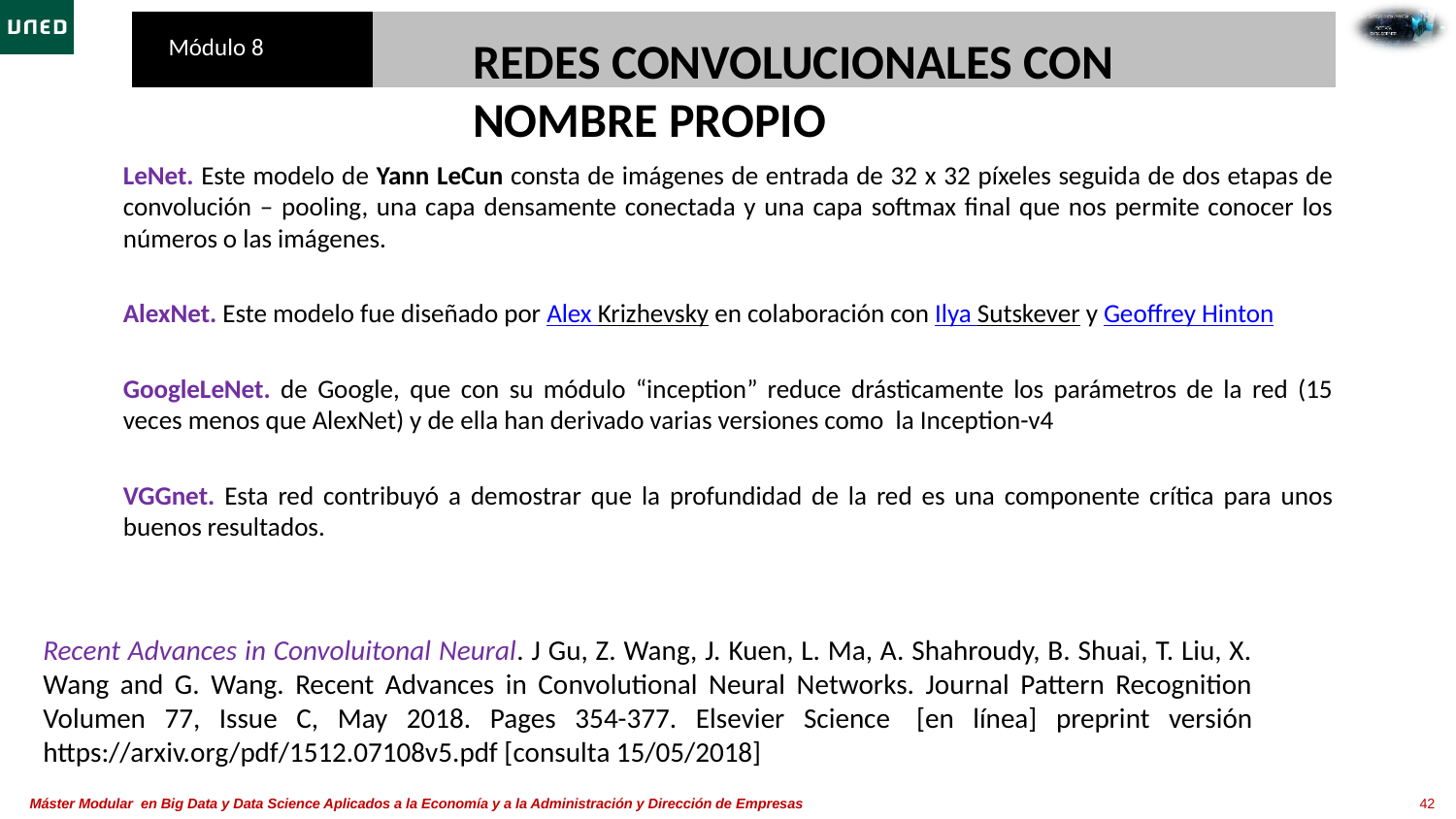

Redes convolucionales con nombre propio
LeNet. Este modelo de Yann LeCun consta de imágenes de entrada de 32 x 32 píxeles seguida de dos etapas de convolución – pooling, una capa densamente conectada y una capa softmax final que nos permite conocer los números o las imágenes.

AlexNet. Este modelo fue diseñado por Alex Krizhevsky en colaboración con Ilya Sutskever y Geoffrey Hinton

GoogleLeNet. de Google, que con su módulo “inception” reduce drásticamente los parámetros de la red (15 veces menos que AlexNet) y de ella han derivado varias versiones como  la Inception-v4

VGGnet. Esta red contribuyó a demostrar que la profundidad de la red es una componente crítica para unos buenos resultados.
Recent Advances in Convoluitonal Neural. J Gu, Z. Wang, J. Kuen, L. Ma, A. Shahroudy, B. Shuai, T. Liu, X. Wang and G. Wang. Recent Advances in Convolutional Neural Networks. Journal Pattern Recognition Volumen 77, Issue C, May 2018. Pages 354-377. Elsevier Science  [en línea] preprint versión https://arxiv.org/pdf/1512.07108v5.pdf [consulta 15/05/2018]